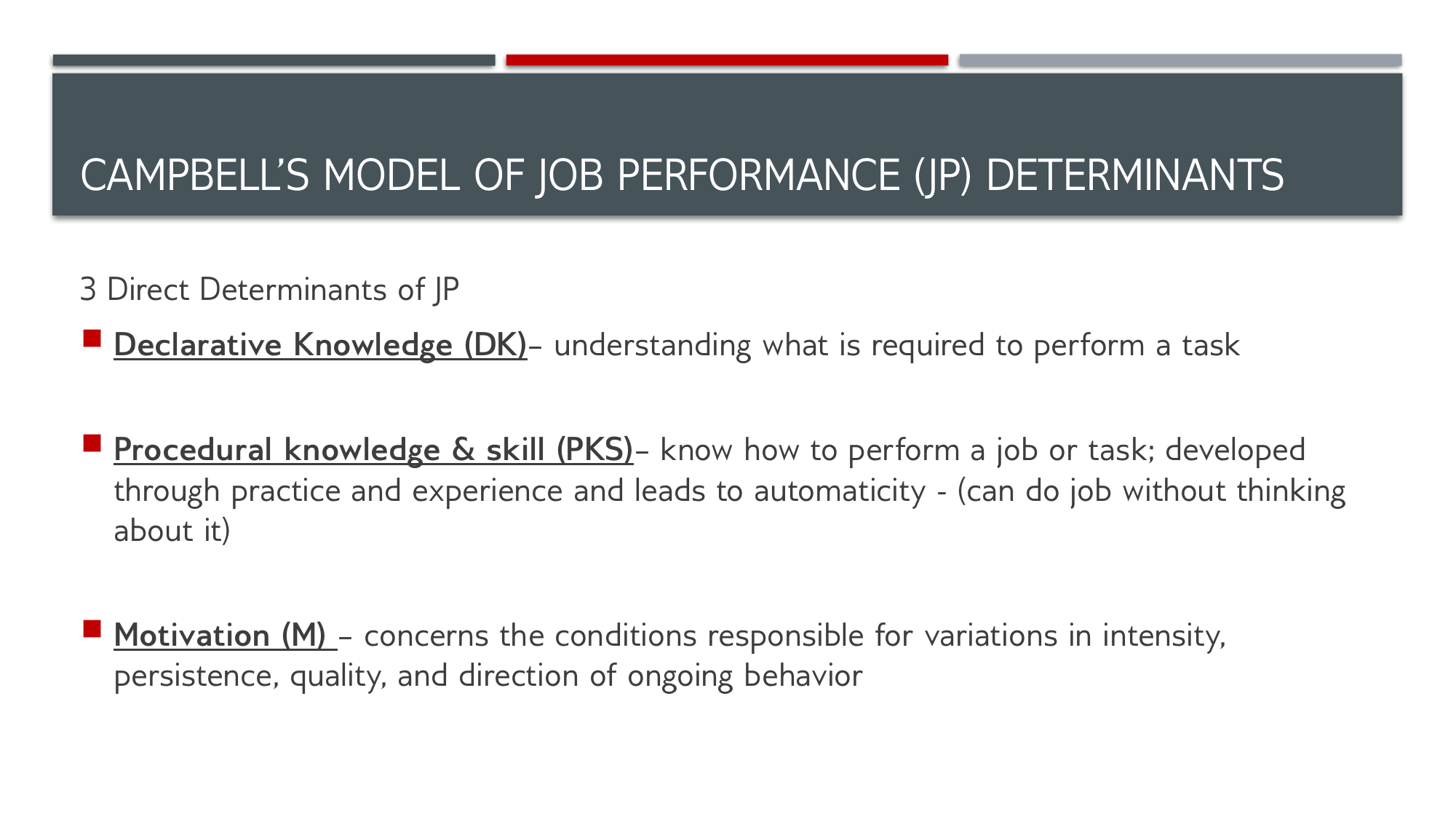

# Campbell’s Model of Job Performance (JP) Determinants
3 Direct Determinants of JP
Declarative Knowledge (DK)– understanding what is required to perform a task

Procedural knowledge & skill (PKS)– know how to perform a job or task; developed through practice and experience and leads to automaticity - (can do job without thinking about it)

Motivation (M) – concerns the conditions responsible for variations in intensity, persistence, quality, and direction of ongoing behavior